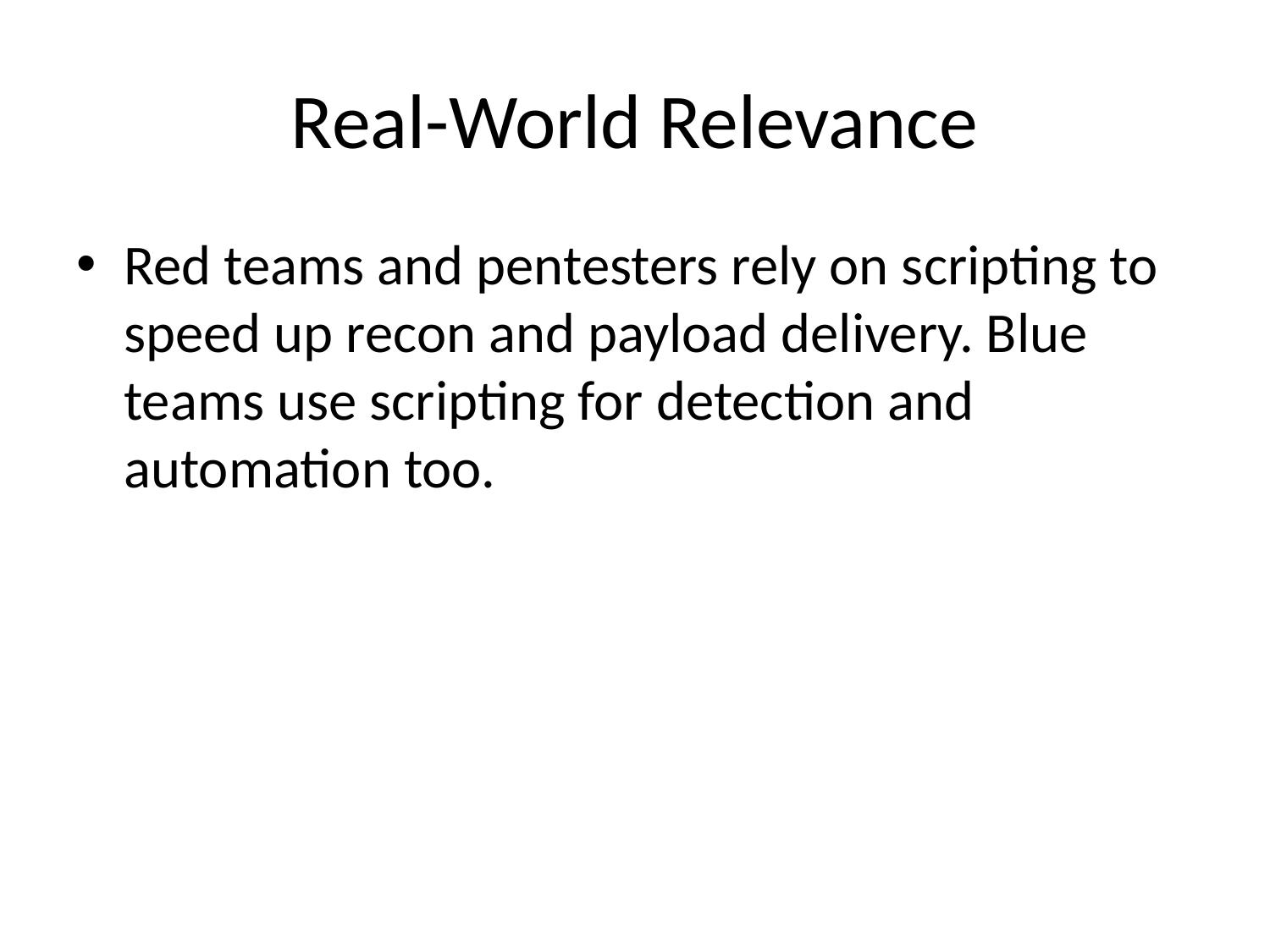

# Real-World Relevance
Red teams and pentesters rely on scripting to speed up recon and payload delivery. Blue teams use scripting for detection and automation too.